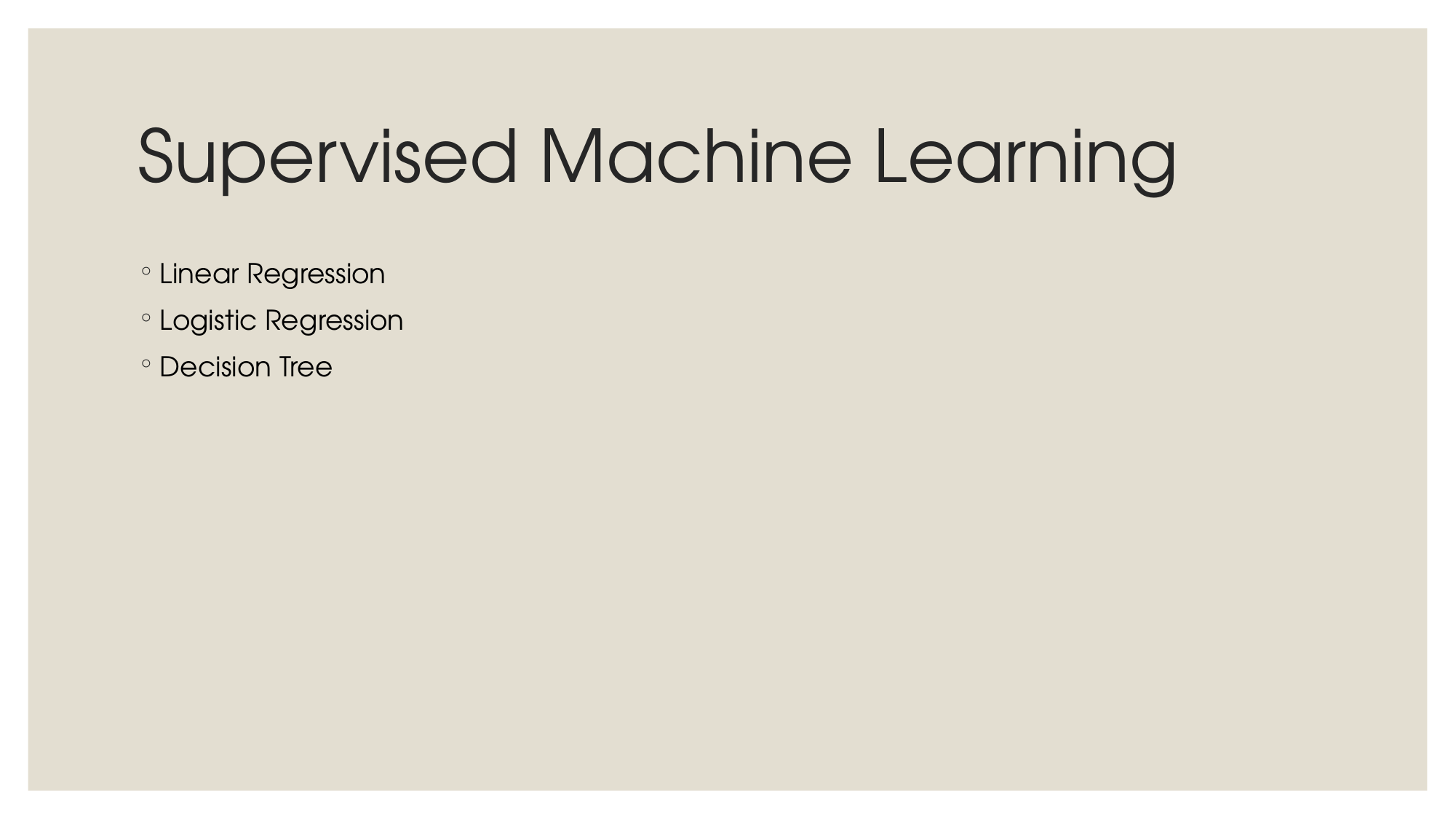

# Supervised Machine Learning
Linear Regression
Logistic Regression
Decision Tree